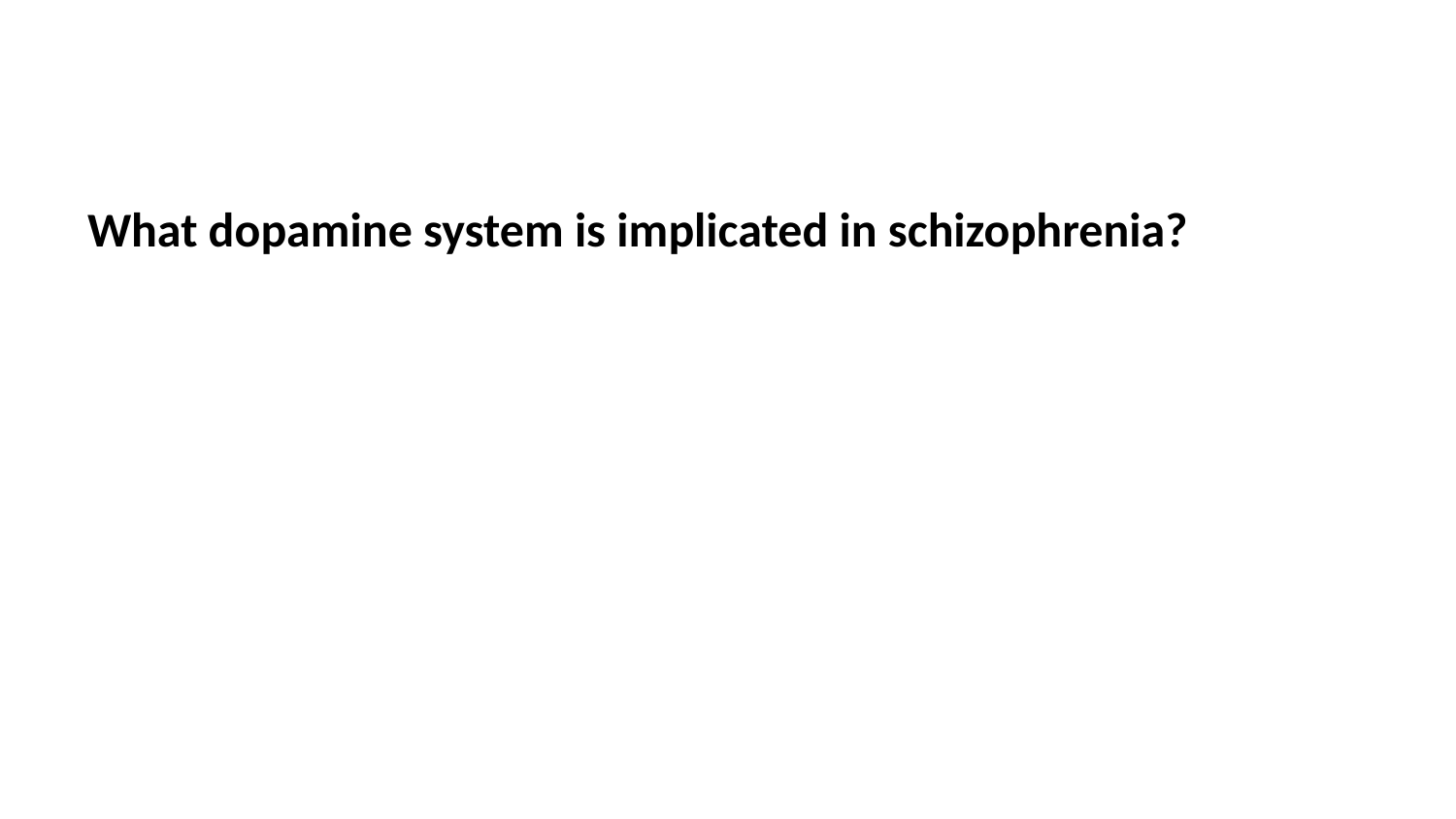

What dopamine system is implicated in schizophrenia?